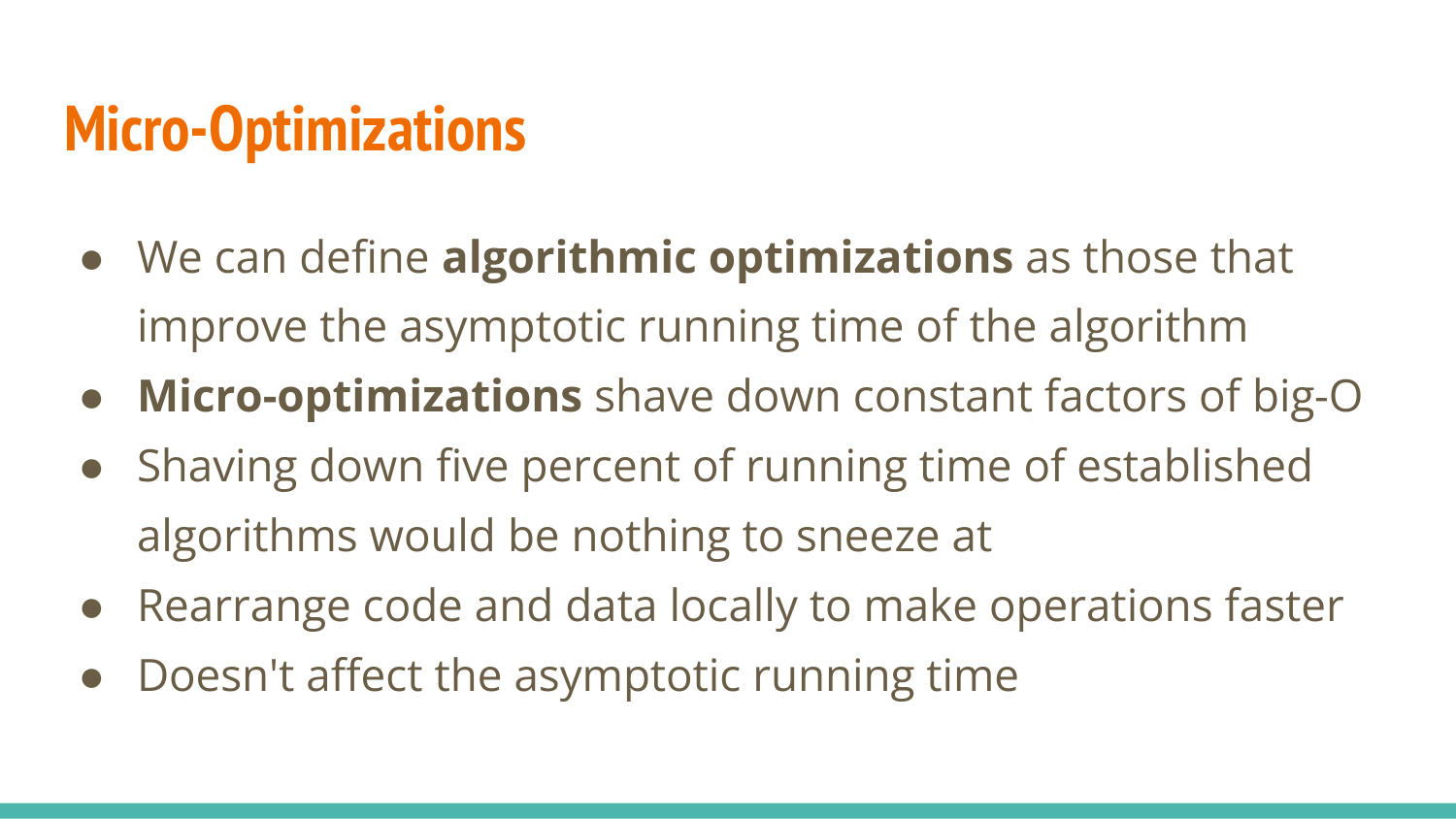

# Micro-Optimizations
We can define algorithmic optimizations as those that improve the asymptotic running time of the algorithm
Micro-optimizations shave down constant factors of big-O
Shaving down five percent of running time of established algorithms would be nothing to sneeze at
Rearrange code and data locally to make operations faster
Doesn't affect the asymptotic running time